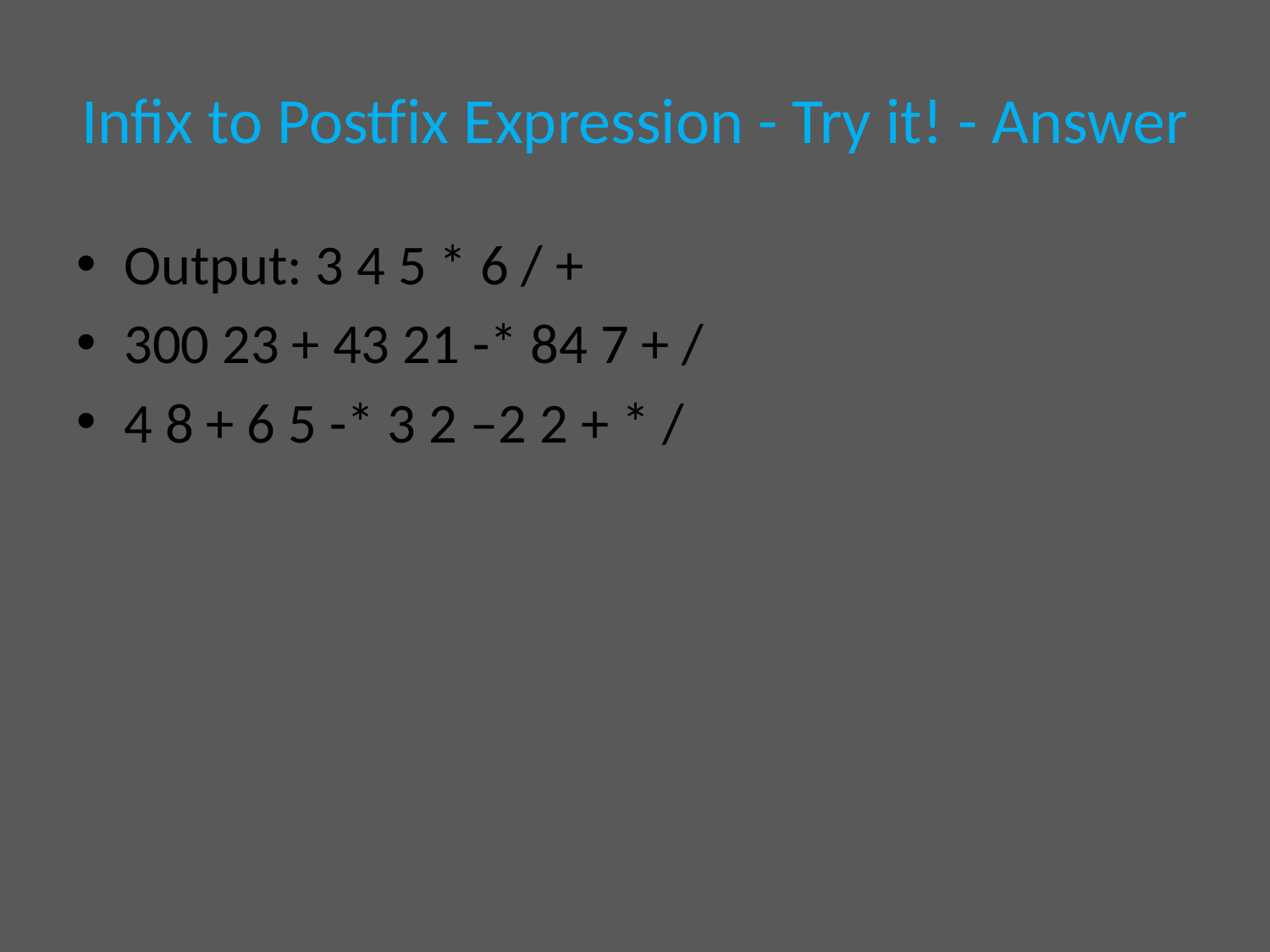

# Infix to Postfix Expression - Try it! - Answer
Output: 3 4 5 * 6 / +
300 23 + 43 21 -* 84 7 + /
4 8 + 6 5 -* 3 2 –2 2 + * /